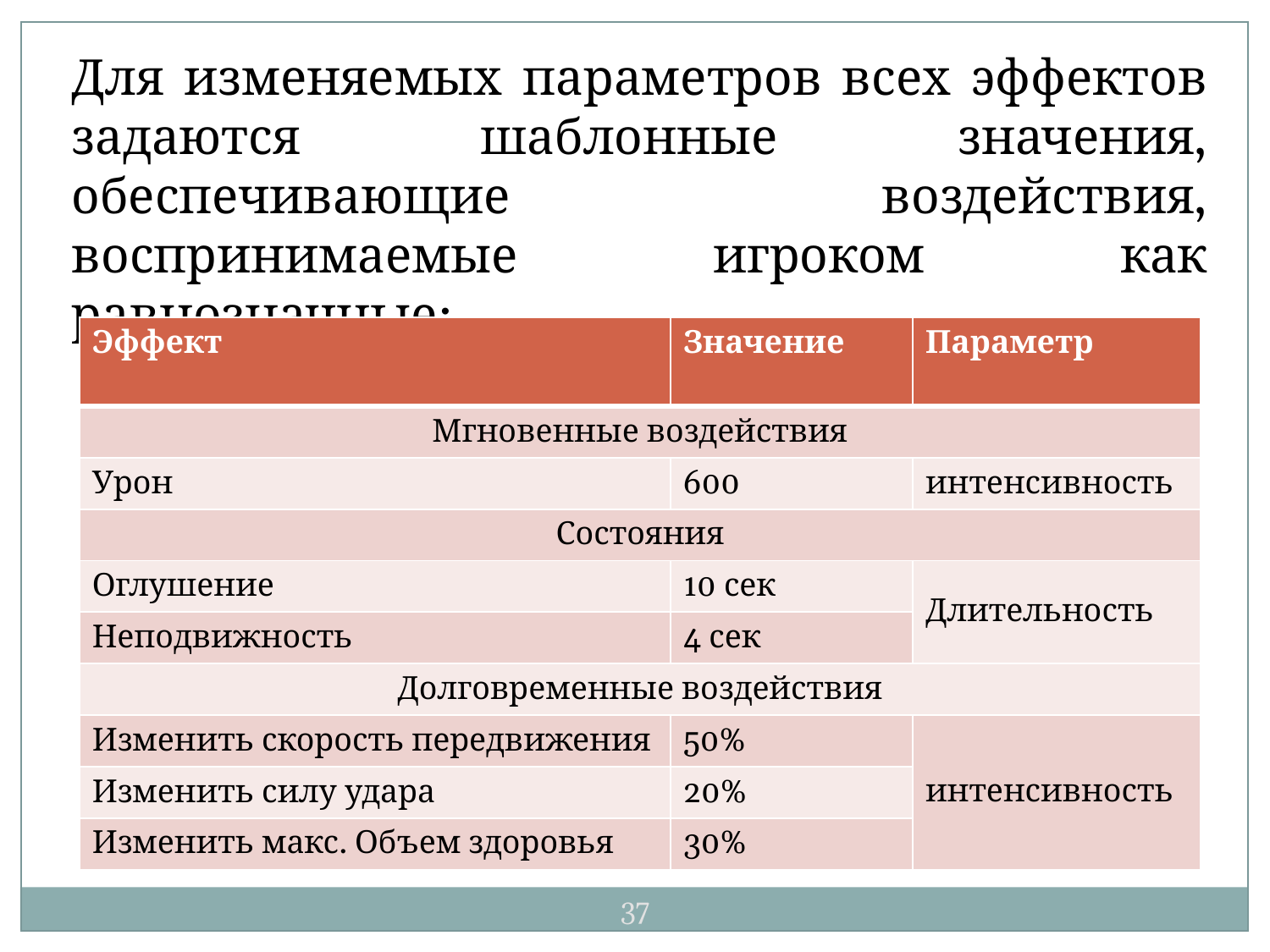

Для изменяемых параметров всех эффектов задаются шаблонные значения, обеспечивающие воздействия, воспринимаемые игроком как равнозначные:
| Эффект | Значение | Параметр |
| --- | --- | --- |
| Мгновенные воздействия |  |  |
| Урон | 600 | интенсивность |
| Состояния |  |  |
| Оглушение | 10 сек | Длительность |
| Неподвижность | 4 сек |  |
| Долговременные воздействия |  |  |
| Изменить скорость передвижения | 50% | интенсивность |
| Изменить силу удара | 20% |  |
| Изменить макс. Объем здоровья | 30% |  |
37